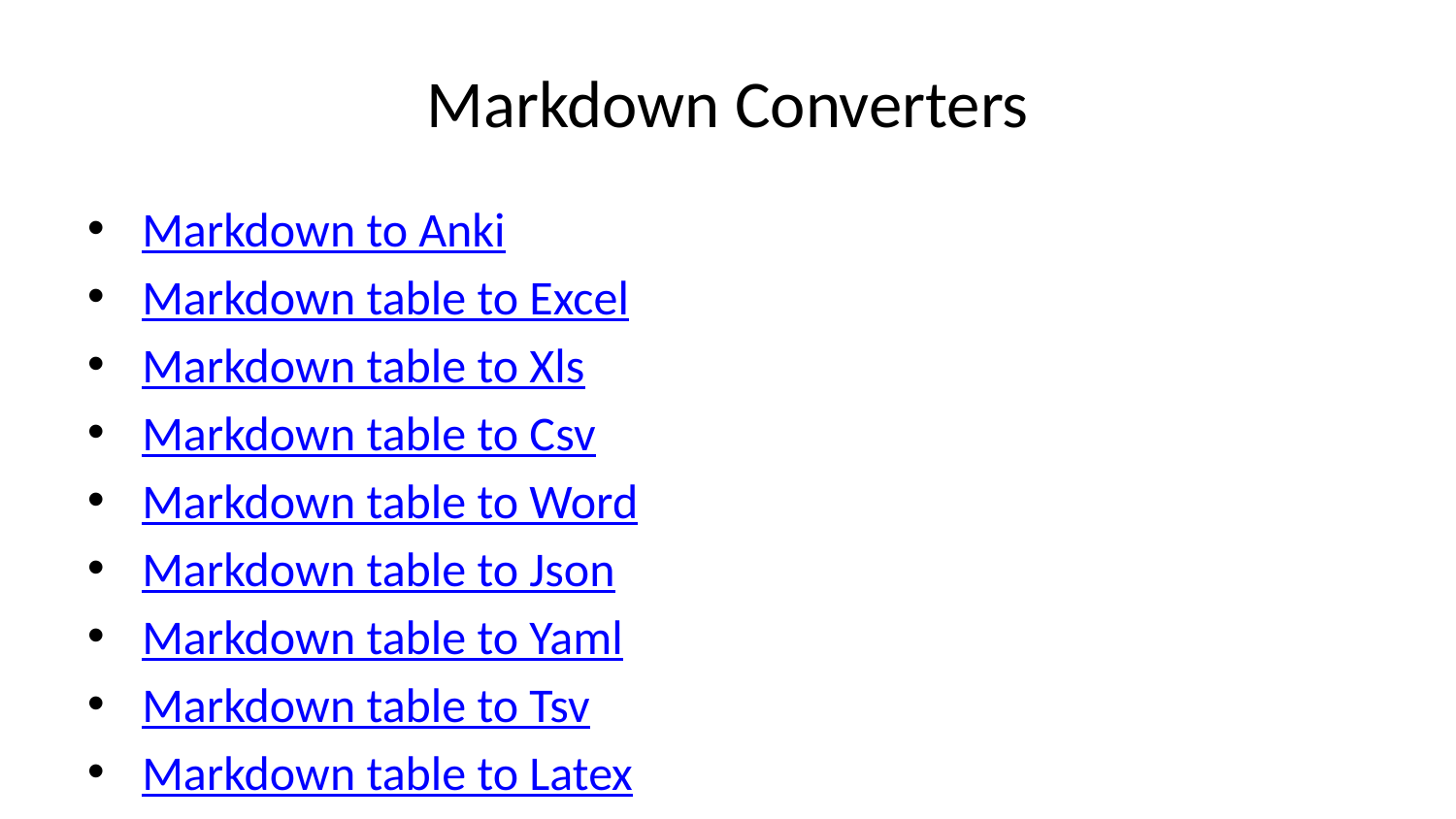

# Markdown Converters
Markdown to Anki
Markdown table to Excel
Markdown table to Xls
Markdown table to Csv
Markdown table to Word
Markdown table to Json
Markdown table to Yaml
Markdown table to Tsv
Markdown table to Latex
Markdown table to Pdf